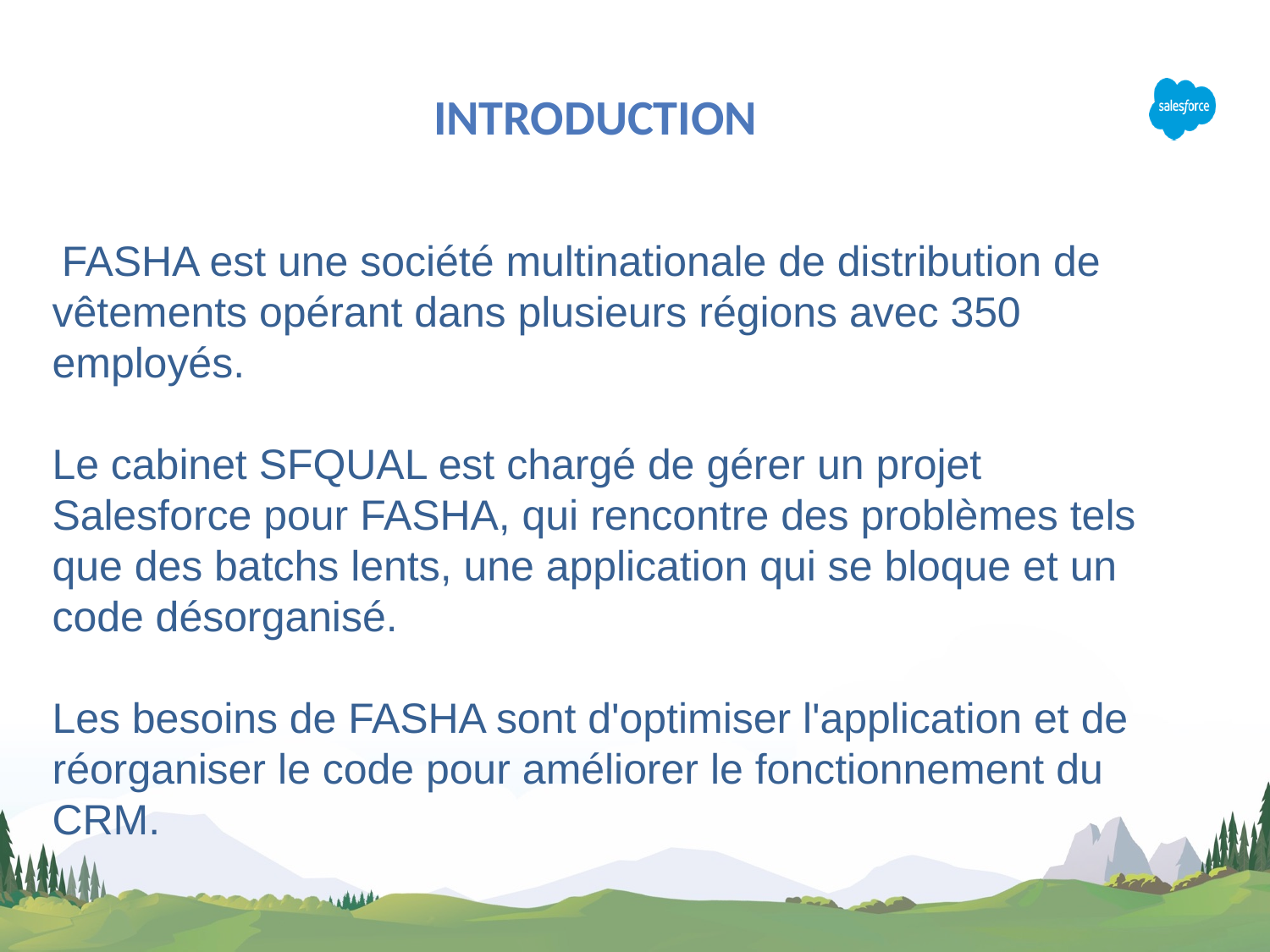

Introduction
 FASHA est une société multinationale de distribution de vêtements opérant dans plusieurs régions avec 350 employés.

Le cabinet SFQUAL est chargé de gérer un projet Salesforce pour FASHA, qui rencontre des problèmes tels que des batchs lents, une application qui se bloque et un code désorganisé.

Les besoins de FASHA sont d'optimiser l'application et de réorganiser le code pour améliorer le fonctionnement du CRM.